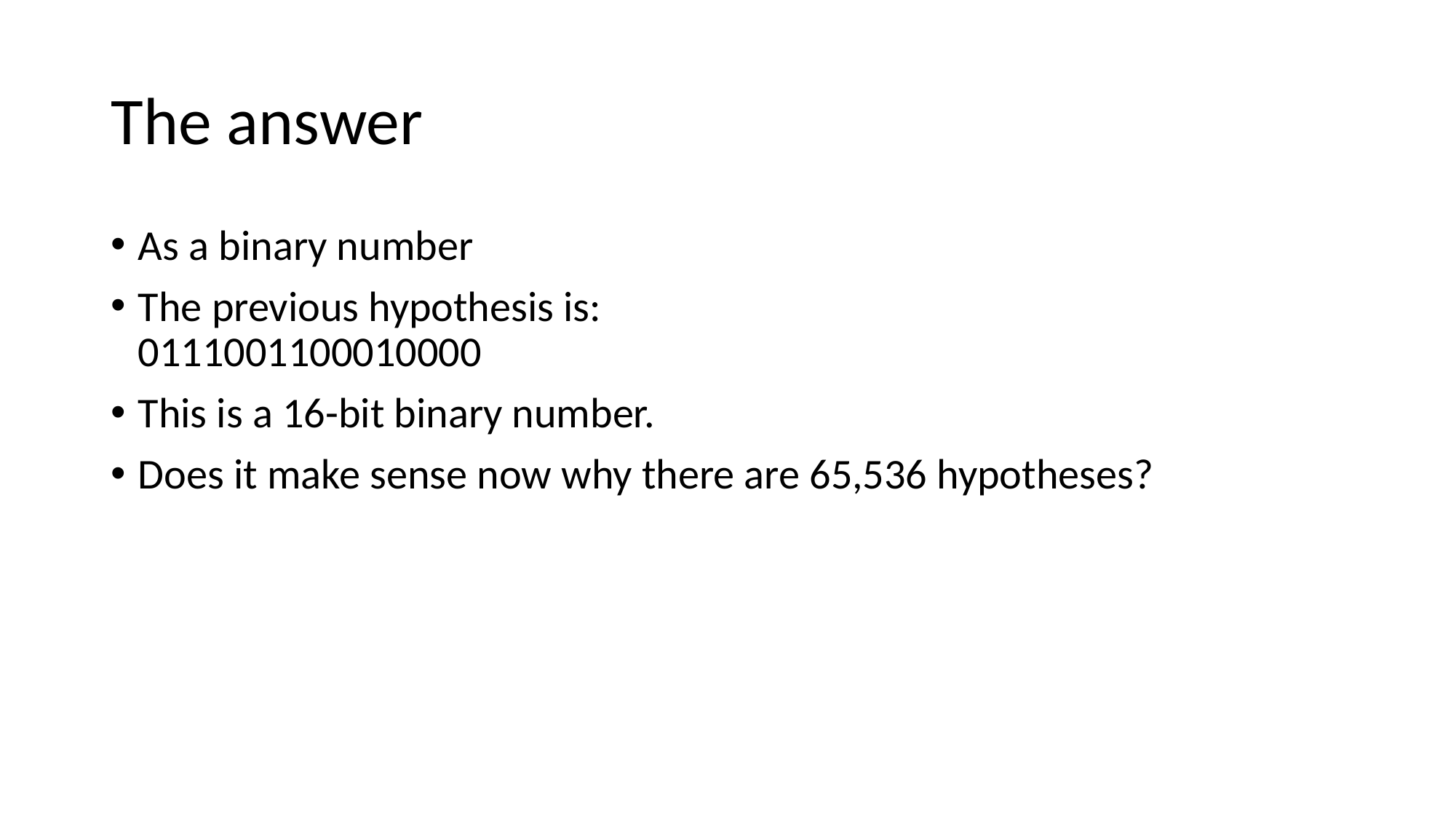

# The answer
As a binary number
The previous hypothesis is:
0111001100010000
This is a 16-bit binary number.
Does it make sense now why there are 65,536 hypotheses?